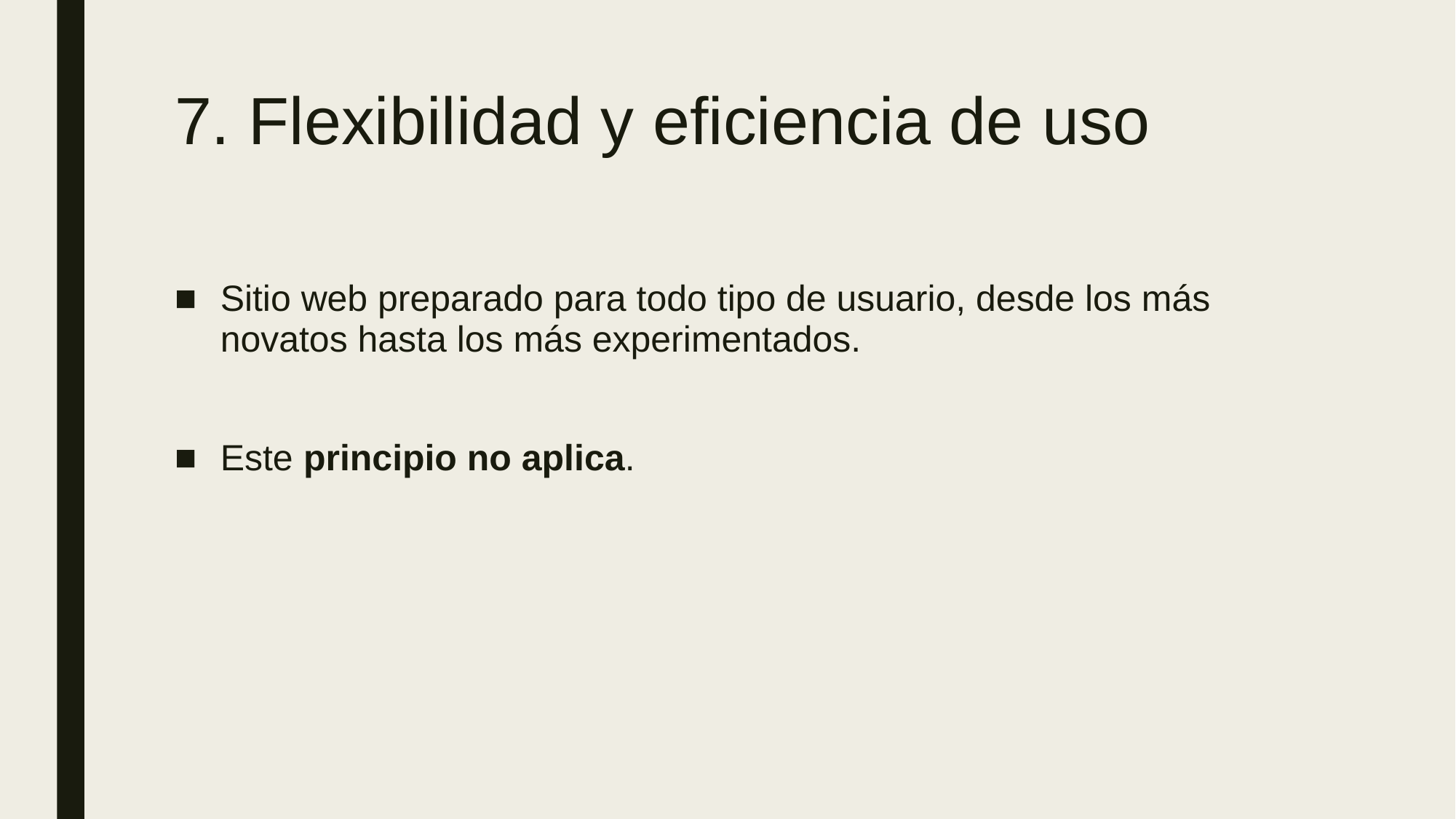

# 7. Flexibilidad y eficiencia de uso
Sitio web preparado para todo tipo de usuario, desde los más novatos hasta los más experimentados.

Este principio no aplica.